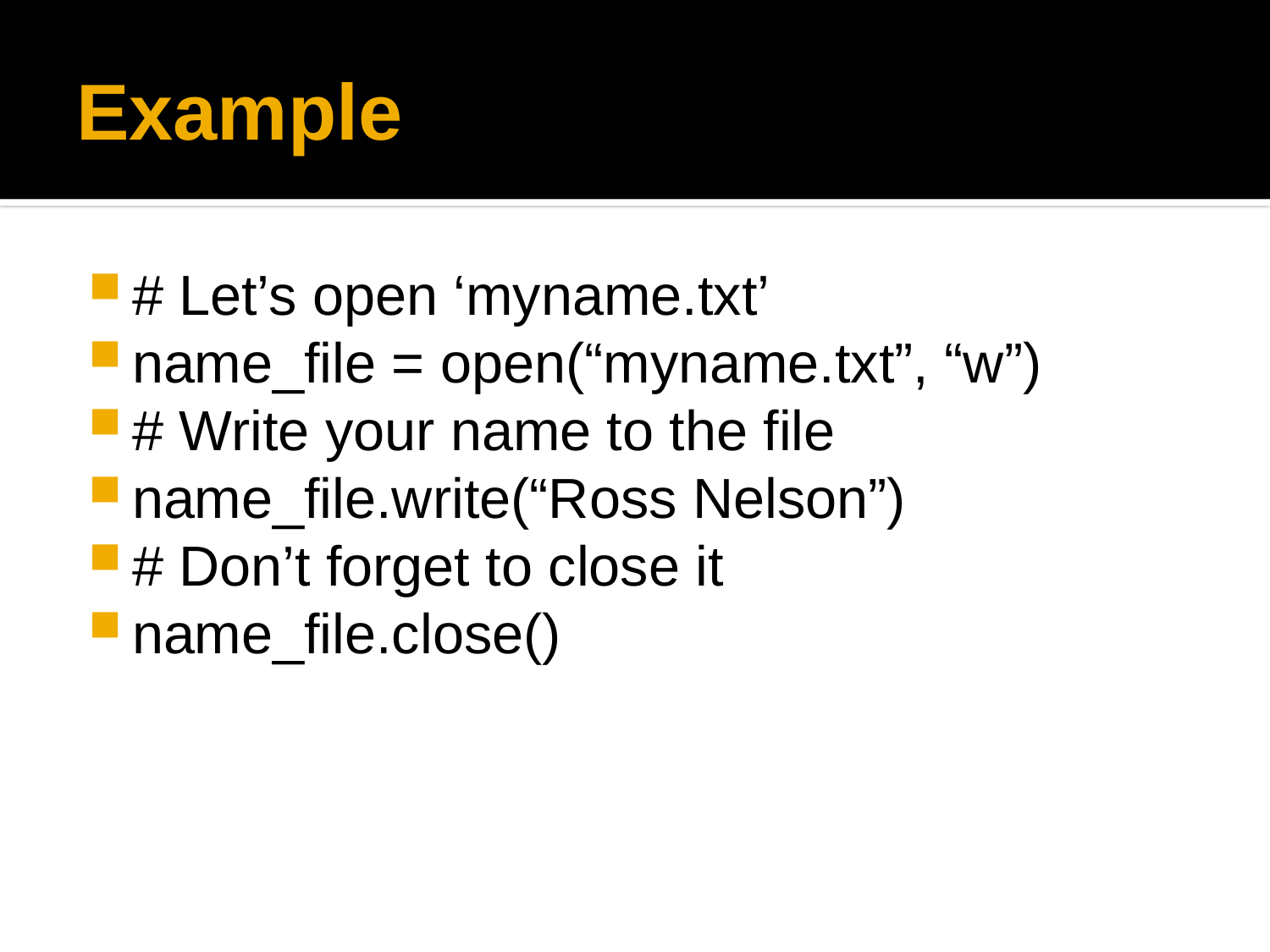

# Example
# Let’s open ‘myname.txt’
name_file = open(“myname.txt”, “w”)
# Write your name to the file
name_file.write(“Ross Nelson”)
# Don’t forget to close it
name_file.close()